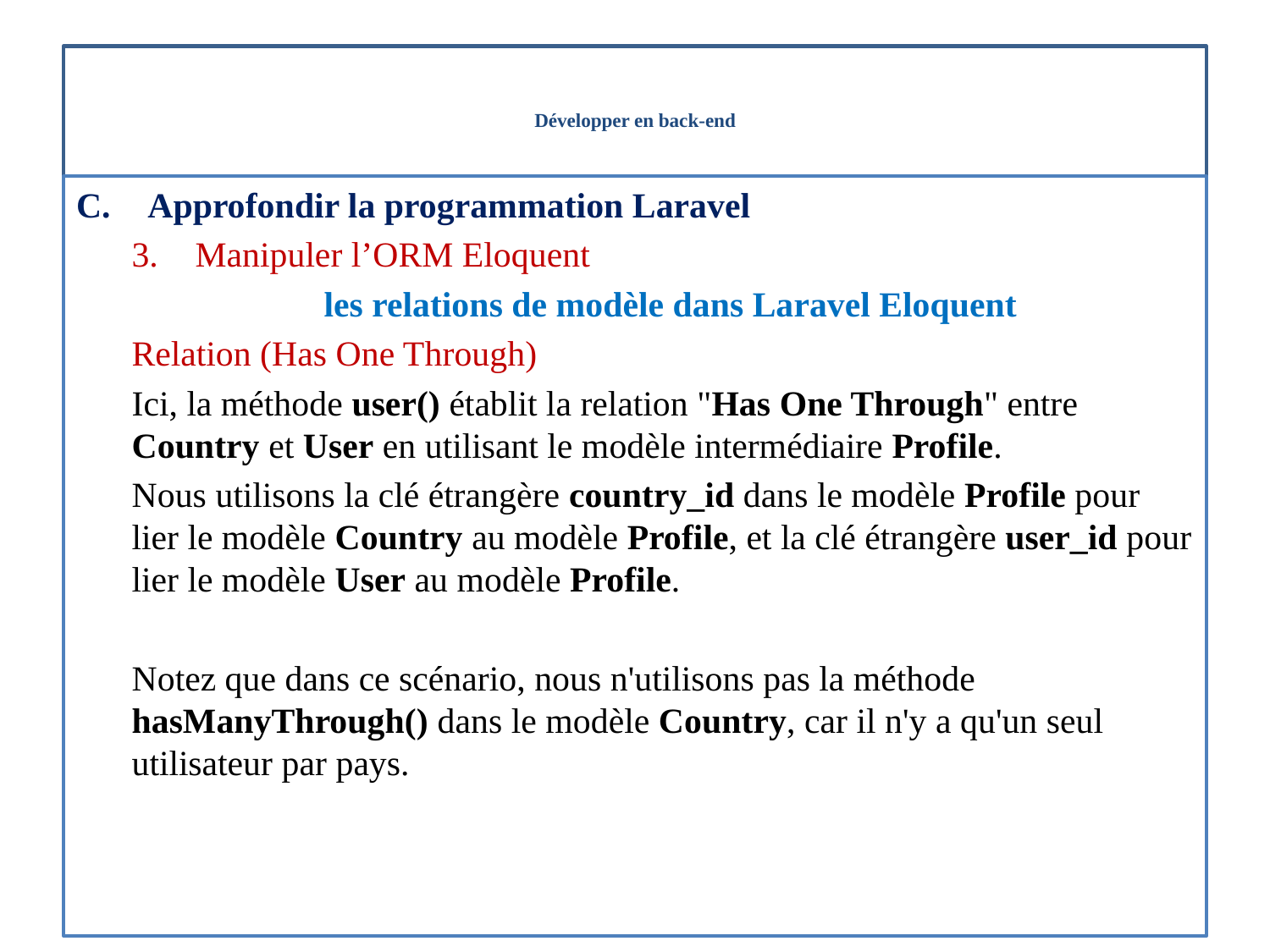

# Développer en back-end
Approfondir la programmation Laravel
Manipuler l’ORM Eloquent
les relations de modèle dans Laravel Eloquent
Relation (Has One Through)
Ici, la méthode user() établit la relation "Has One Through" entre Country et User en utilisant le modèle intermédiaire Profile.
Nous utilisons la clé étrangère country_id dans le modèle Profile pour lier le modèle Country au modèle Profile, et la clé étrangère user_id pour lier le modèle User au modèle Profile.

Notez que dans ce scénario, nous n'utilisons pas la méthode hasManyThrough() dans le modèle Country, car il n'y a qu'un seul utilisateur par pays.